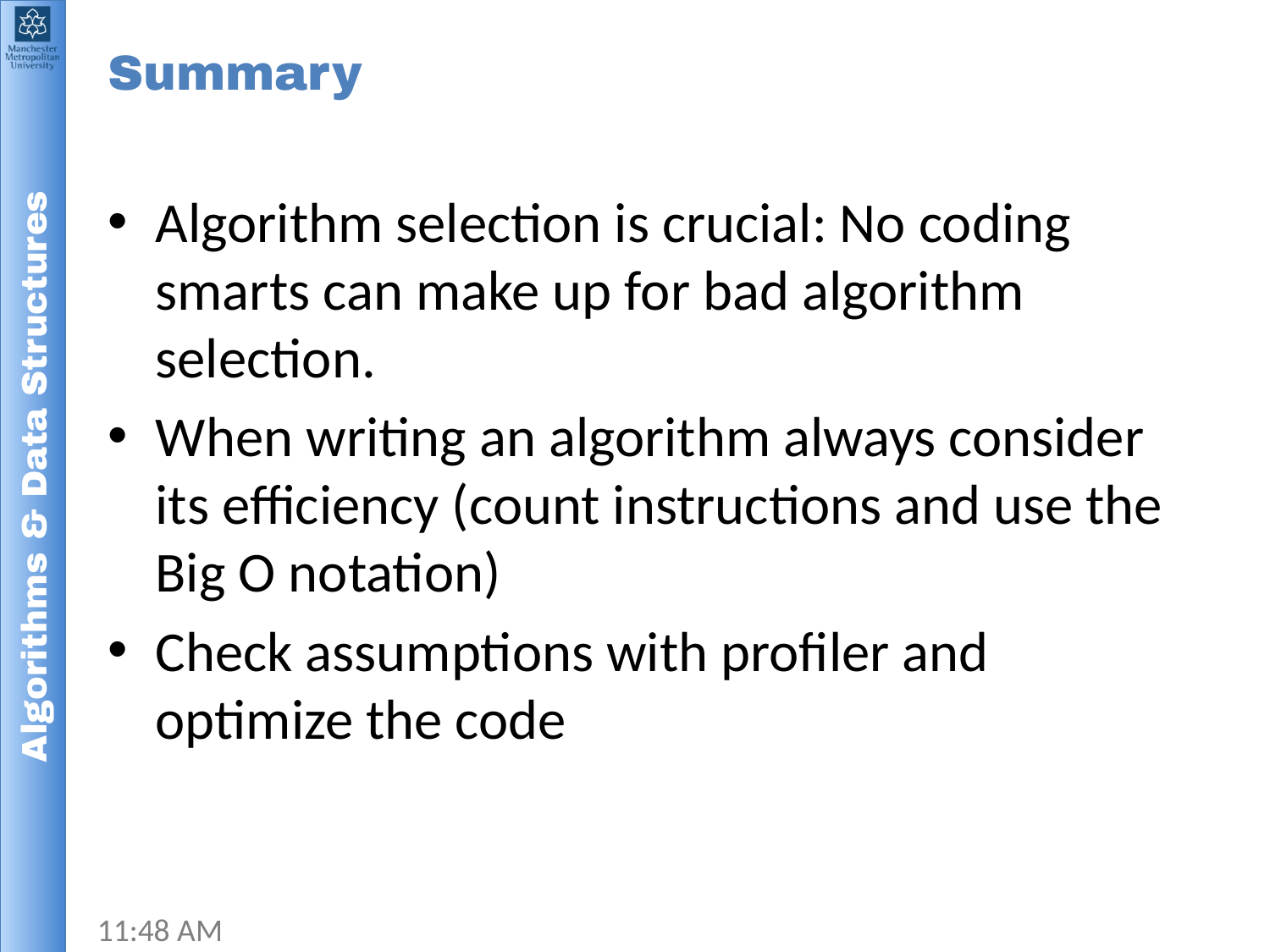

# Summary
Algorithm selection is crucial: No coding smarts can make up for bad algorithm selection.
When writing an algorithm always consider its efficiency (count instructions and use the Big O notation)
Check assumptions with profiler and optimize the code